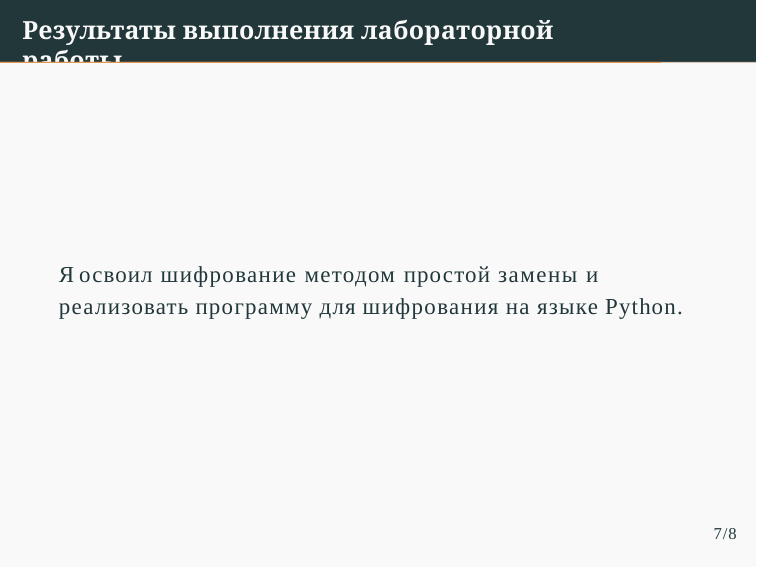

# Результаты выполнения лабораторной работы

Я освоил шифрование методом простой замены и  реализовать программу для шифрования на языке Python.
7/8